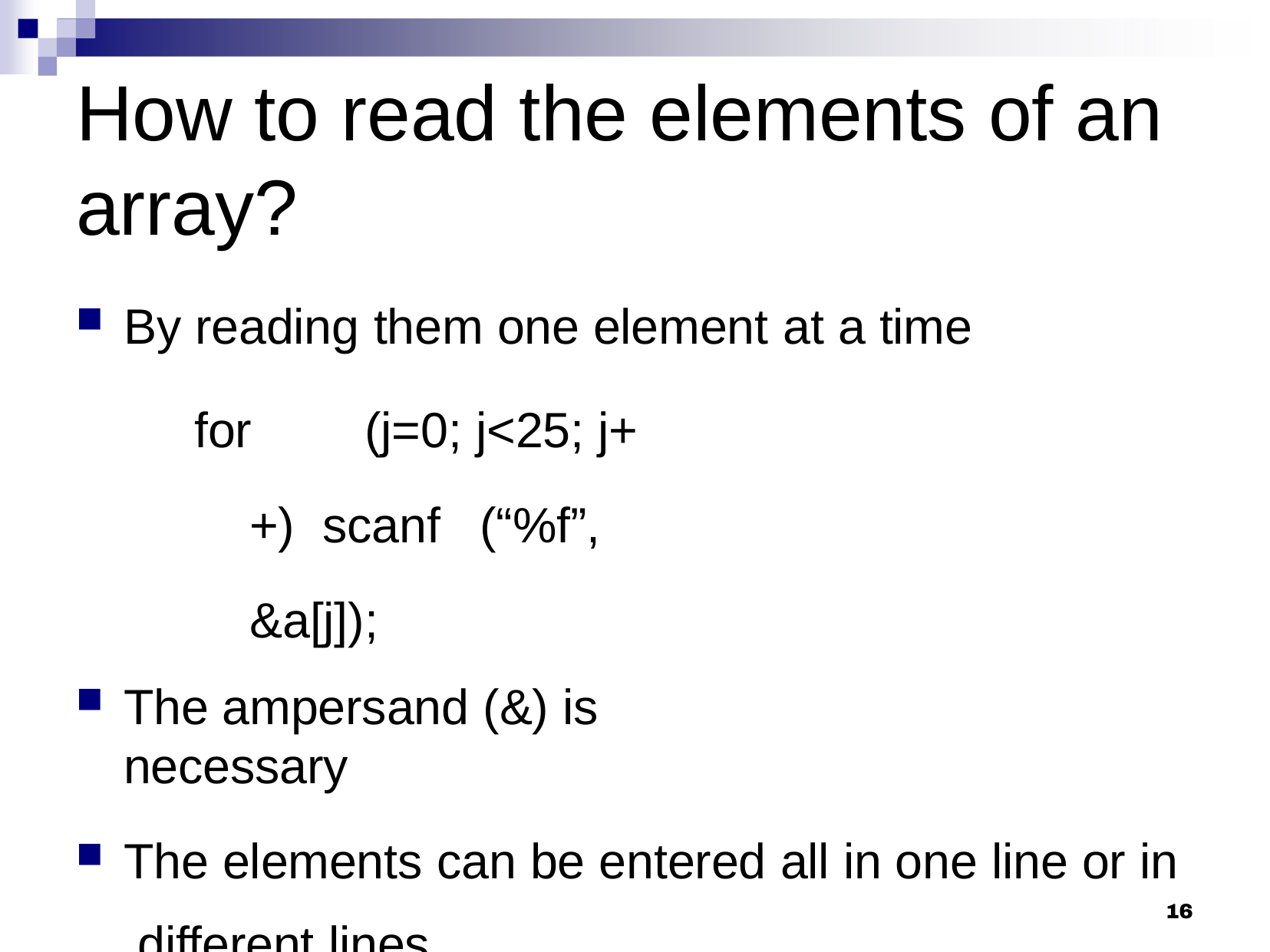

# How to read the elements of an  array?
By reading them one element at a time
for	(j=0; j<25; j++)  scanf	(“%f”, &a[j]);
The ampersand (&) is necessary
The elements can be entered all in one line or in  different lines
16